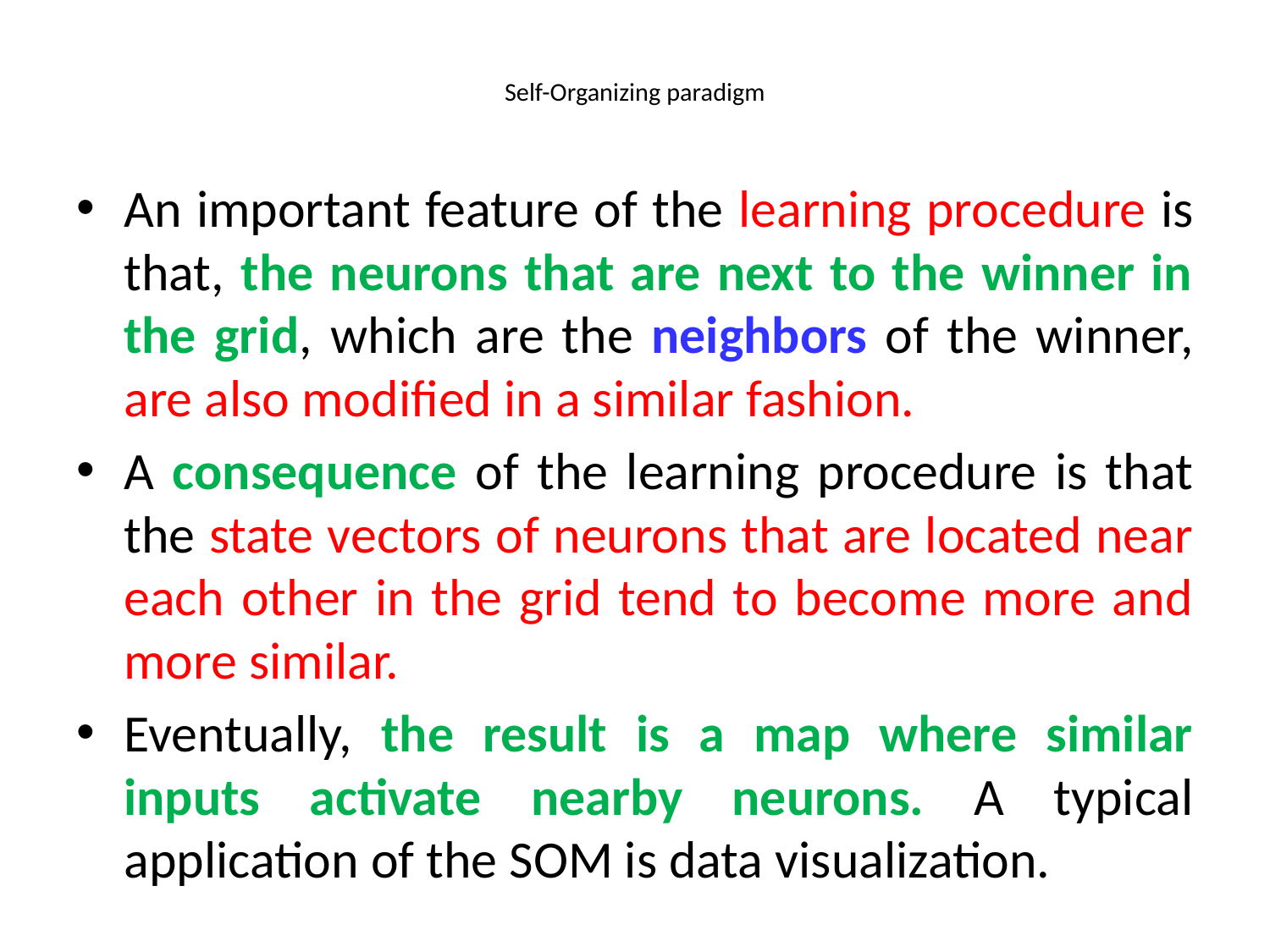

# Self-Organizing paradigm
An important feature of the learning procedure is that, the neurons that are next to the winner in the grid, which are the neighbors of the winner, are also modified in a similar fashion.
A consequence of the learning procedure is that the state vectors of neurons that are located near each other in the grid tend to become more and more similar.
Eventually, the result is a map where similar inputs activate nearby neurons. A typical application of the SOM is data visualization.